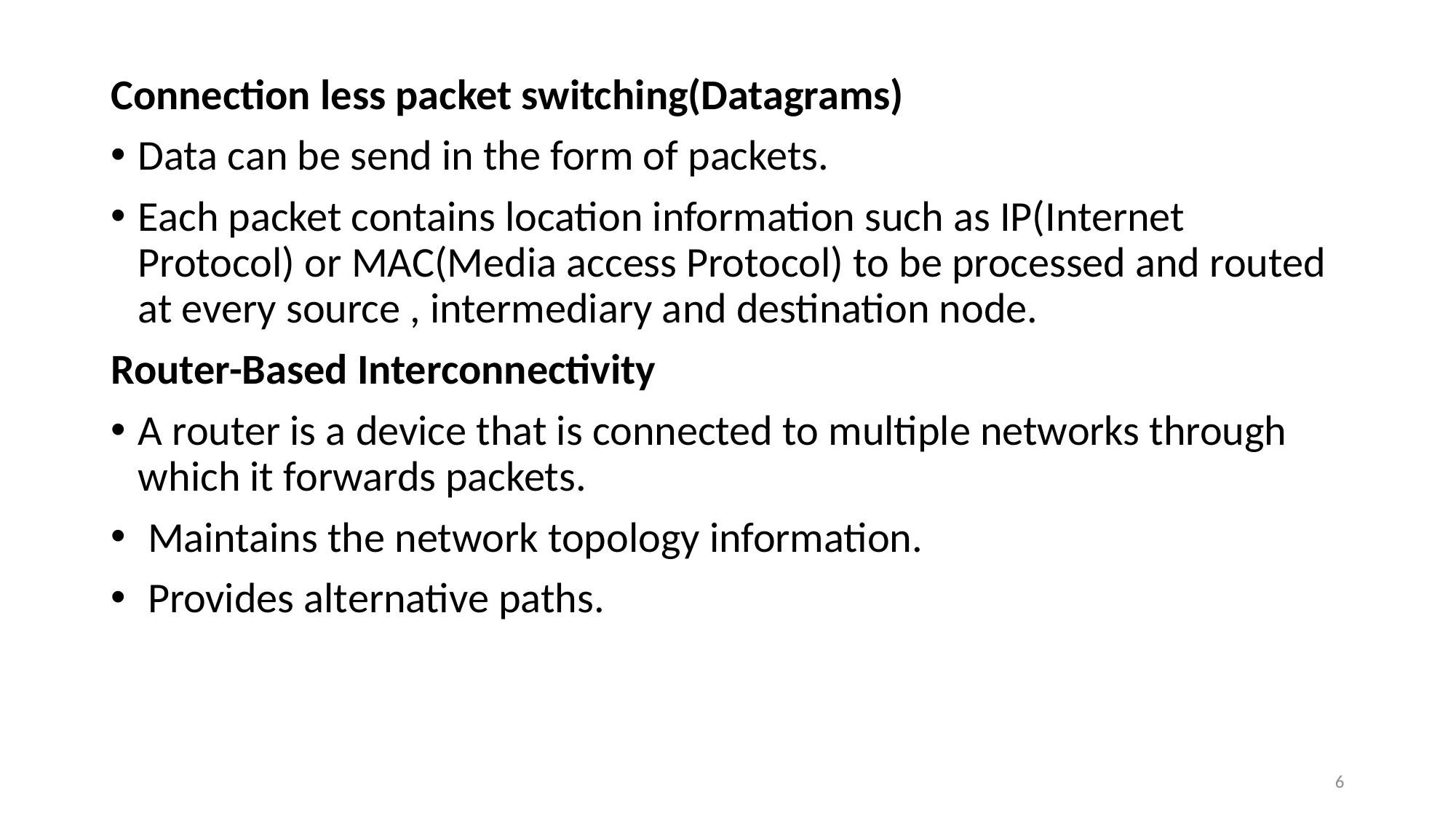

Connection less packet switching(Datagrams)
Data can be send in the form of packets.
Each packet contains location information such as IP(Internet Protocol) or MAC(Media access Protocol) to be processed and routed at every source , intermediary and destination node.
Router-Based Interconnectivity
A router is a device that is connected to multiple networks through which it forwards packets.
 Maintains the network topology information.
 Provides alternative paths.
6